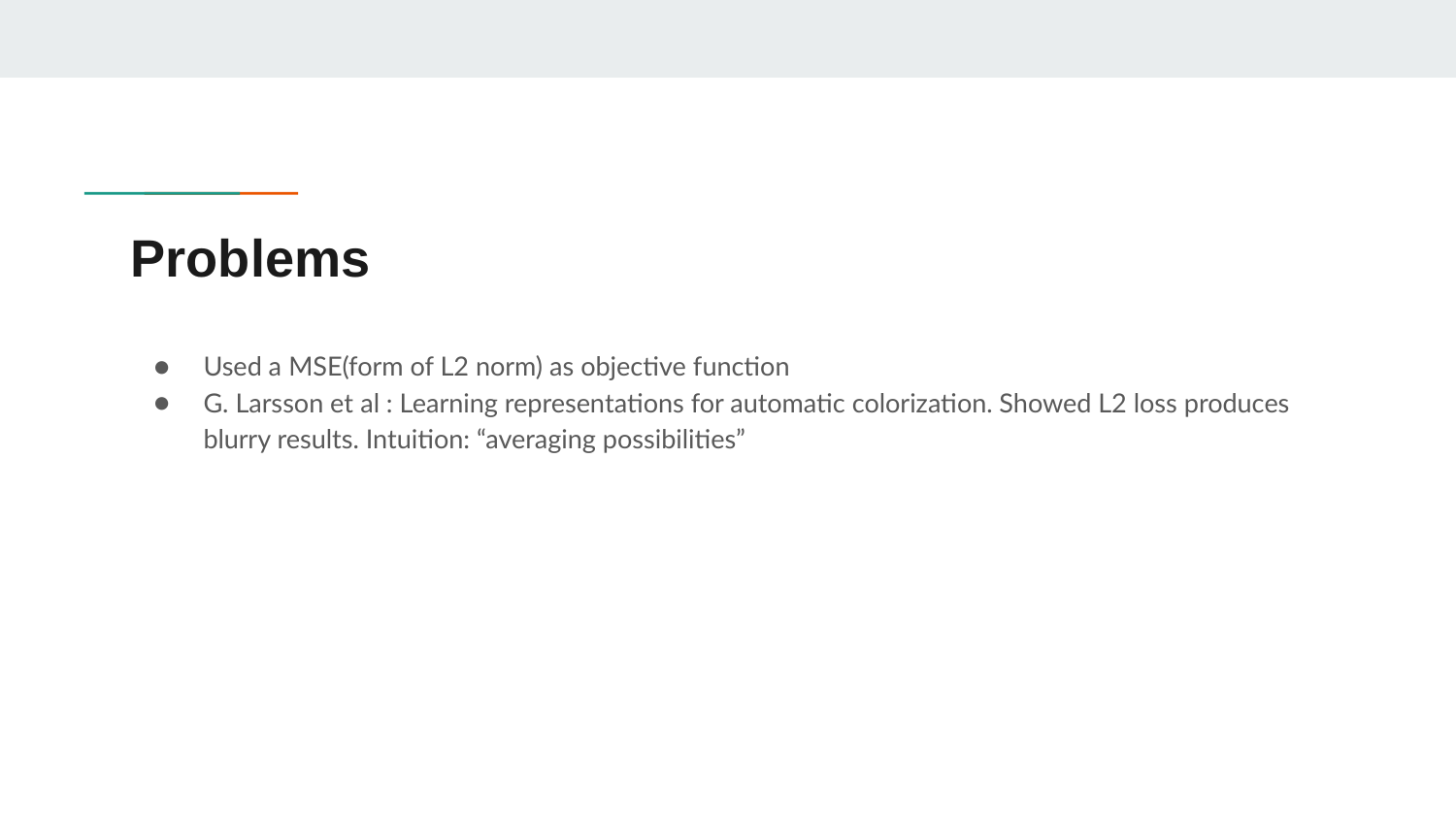

# Problems
Used a MSE(form of L2 norm) as objective function
G. Larsson et al : Learning representations for automatic colorization. Showed L2 loss produces blurry results. Intuition: “averaging possibilities”